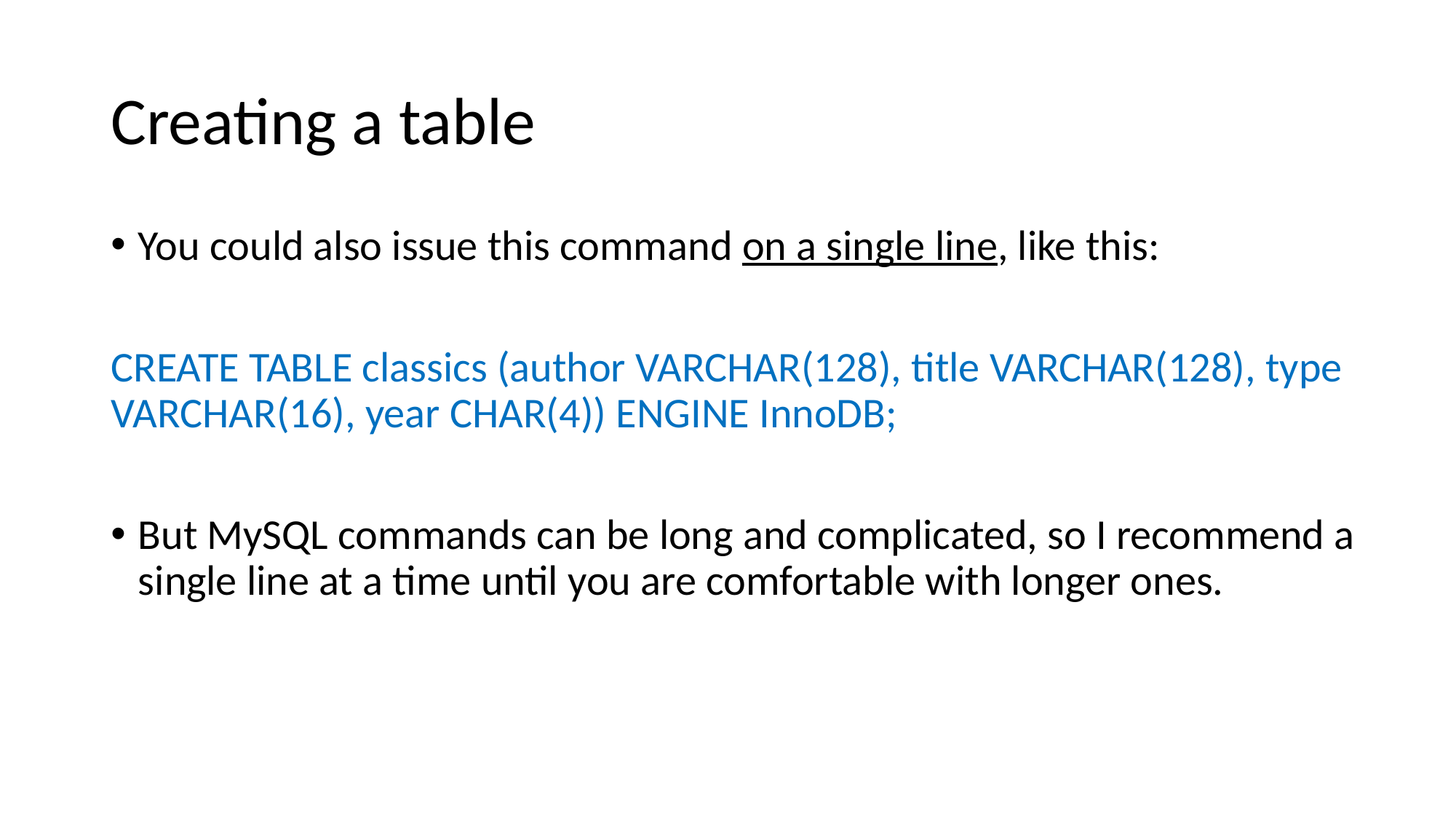

# Creating a table
You could also issue this command on a single line, like this:

CREATE TABLE classics (author VARCHAR(128), title VARCHAR(128), type VARCHAR(16), year CHAR(4)) ENGINE InnoDB;

But MySQL commands can be long and complicated, so I recommend a single line at a time until you are comfortable with longer ones.